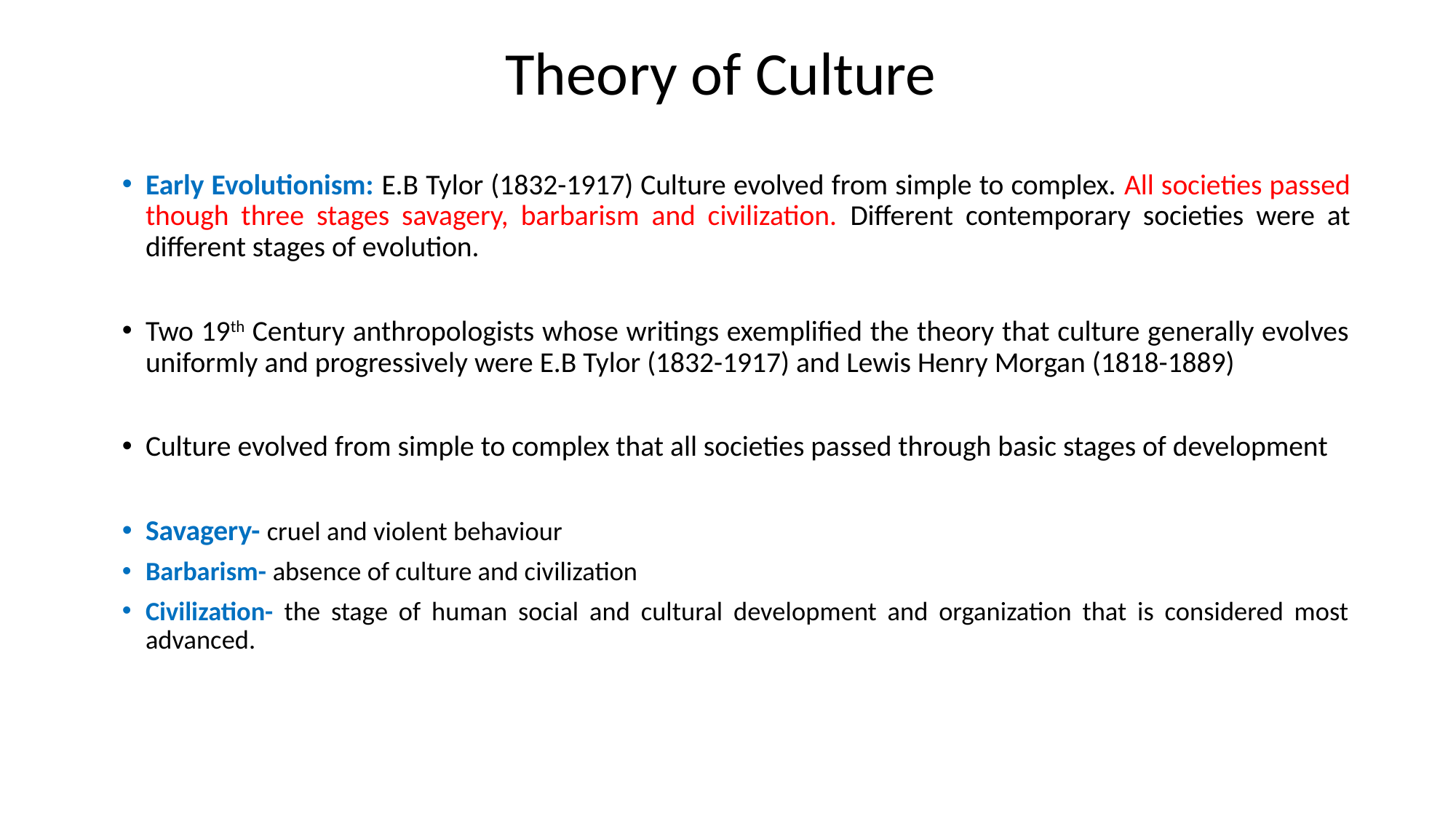

# Theory of Culture
Early Evolutionism: E.B Tylor (1832-1917) Culture evolved from simple to complex. All societies passed though three stages savagery, barbarism and civilization. Different contemporary societies were at different stages of evolution.

Two 19th Century anthropologists whose writings exemplified the theory that culture generally evolves uniformly and progressively were E.B Tylor (1832-1917) and Lewis Henry Morgan (1818-1889)

Culture evolved from simple to complex that all societies passed through basic stages of development

Savagery- cruel and violent behaviour
Barbarism- absence of culture and civilization
Civilization- the stage of human social and cultural development and organization that is considered most advanced.